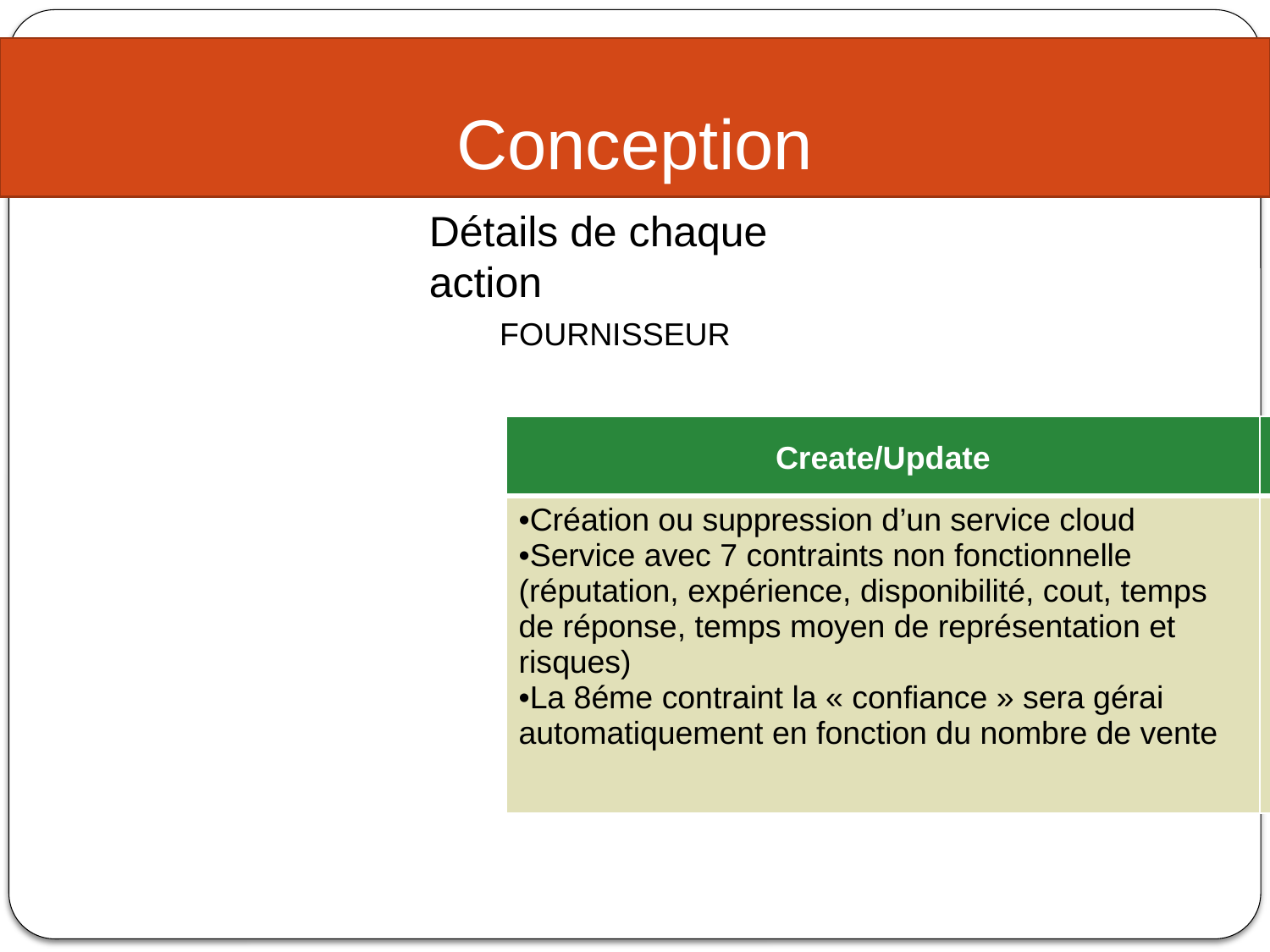

# Conception
Détails de chaque action

FOURNISSEUR
| Create/Update | Delete |
| --- | --- |
| Création ou suppression d’un service cloud Service avec 7 contraints non fonctionnelle (réputation, expérience, disponibilité, cout, temps de réponse, temps moyen de représentation et risques) La 8éme contraint la « confiance » sera gérai automatiquement en fonction du nombre de vente | Suppression d’un service cloud existant |